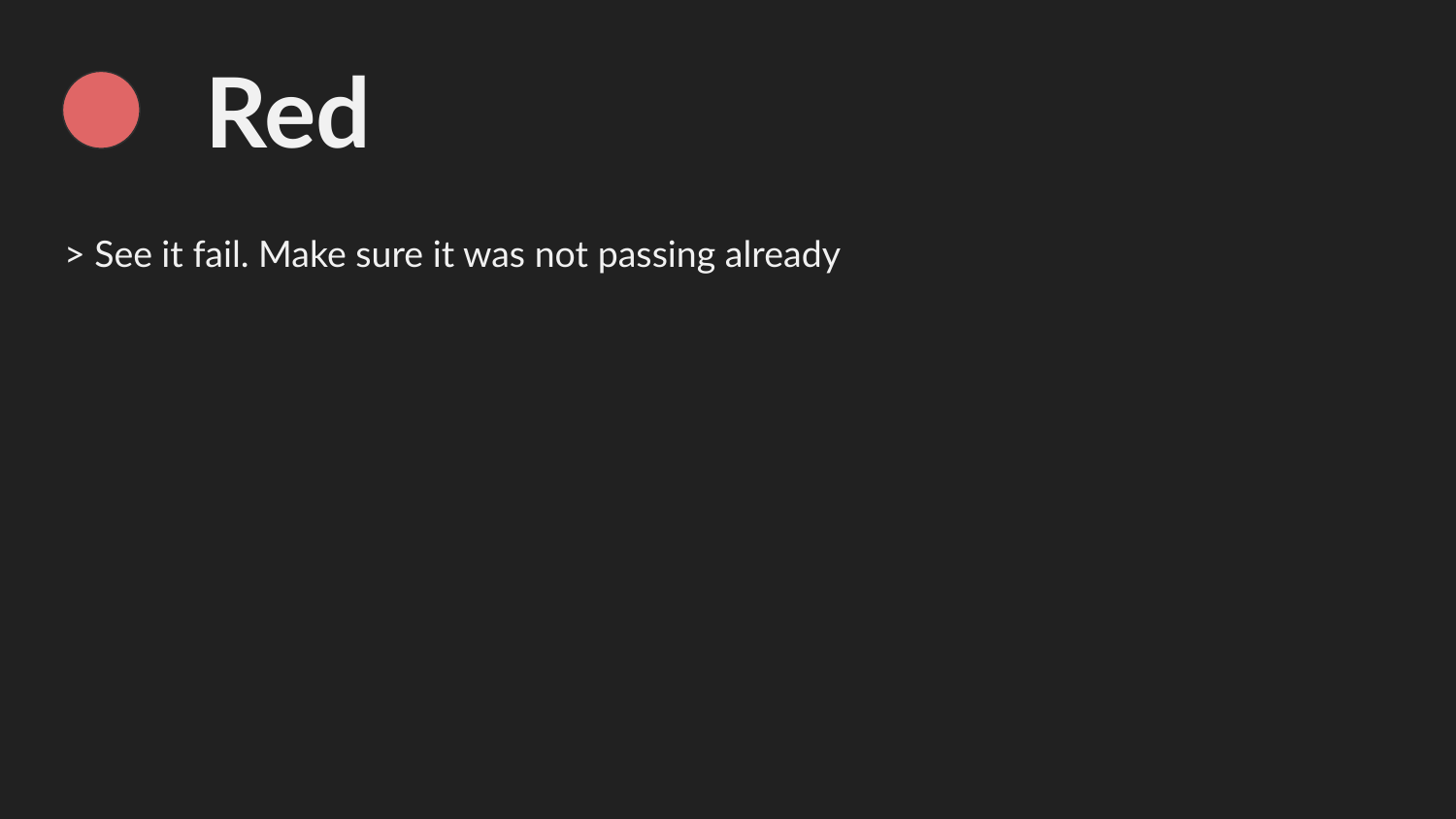

Red

> See it fail. Make sure it was not passing already